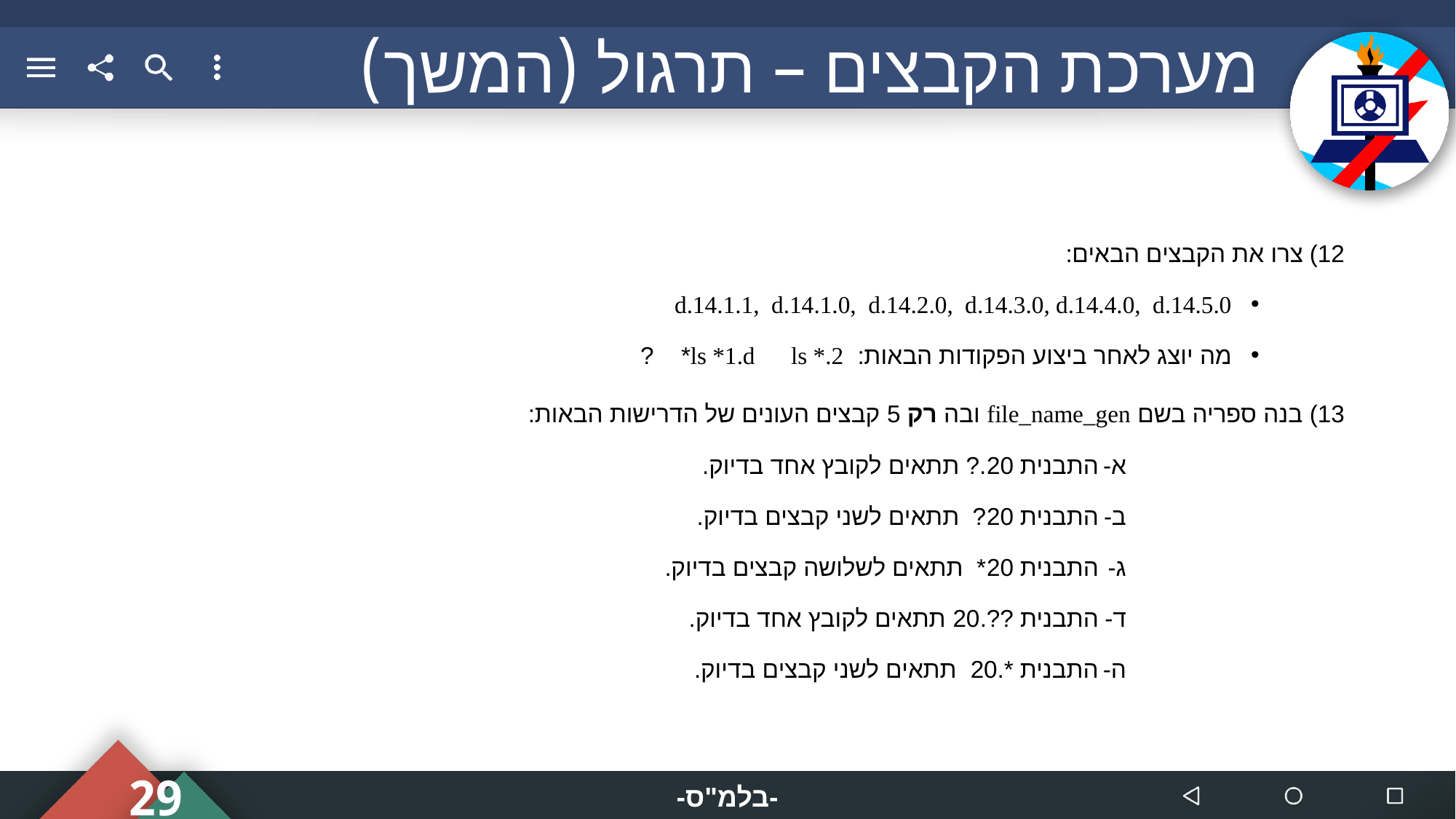

# מערכת הקבצים – תרגול (המשך)
צרו את הקבצים הבאים:
d.14.1.1,  d.14.1.0,  d.14.2.0,  d.14.3.0, d.14.4.0,  d.14.5.0
מה יוצג לאחר ביצוע הפקודות הבאות:  ls *1.d      ls *.2*    ?
 בנה ספריה בשם file_name_gen ובה רק 5 קבצים העונים של הדרישות הבאות:
התבנית 20.? תתאים לקובץ אחד בדיוק.
התבנית 20?  תתאים לשני קבצים בדיוק.
התבנית 20*  תתאים לשלושה קבצים בדיוק.
התבנית ??.20 תתאים לקובץ אחד בדיוק.
התבנית *.20  תתאים לשני קבצים בדיוק.